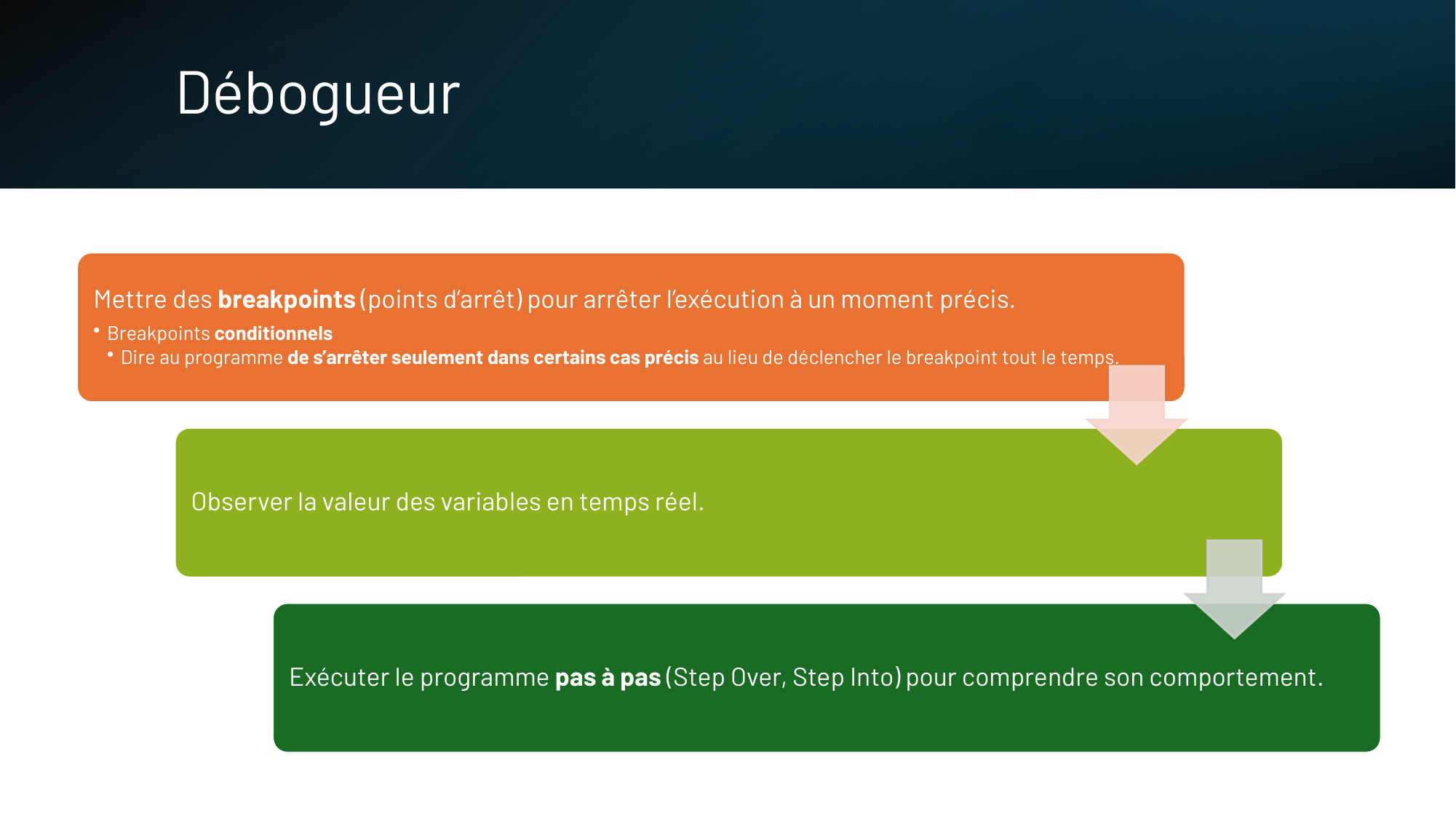

# Débogueur
Mettre des breakpoints (points d’arrêt) pour arrêter l’exécution à un moment précis.
Breakpoints conditionnels
Dire au programme de s’arrêter seulement dans certains cas précis au lieu de déclencher le breakpoint tout le temps.
Observer la valeur des variables en temps réel.
Exécuter le programme pas à pas (Step Over, Step Into) pour comprendre son comportement.